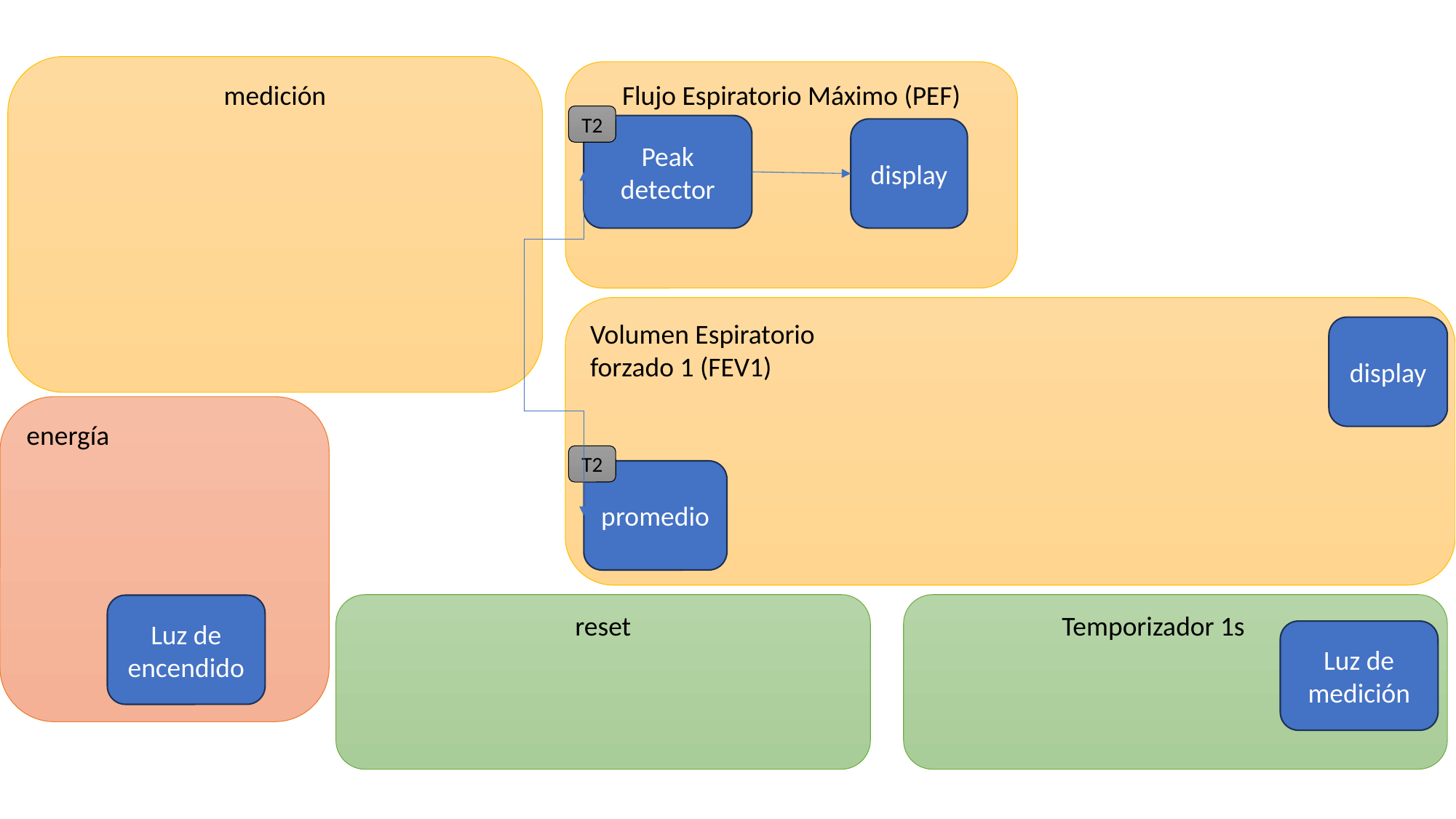

medición
Flujo Espiratorio Máximo (PEF)
T2
Peak detector
display
Volumen Espiratorio
forzado 1 (FEV1)
display
energía
T2
promedio
Temporizador 1s      .
reset
Luz de encendido
Luz de medición